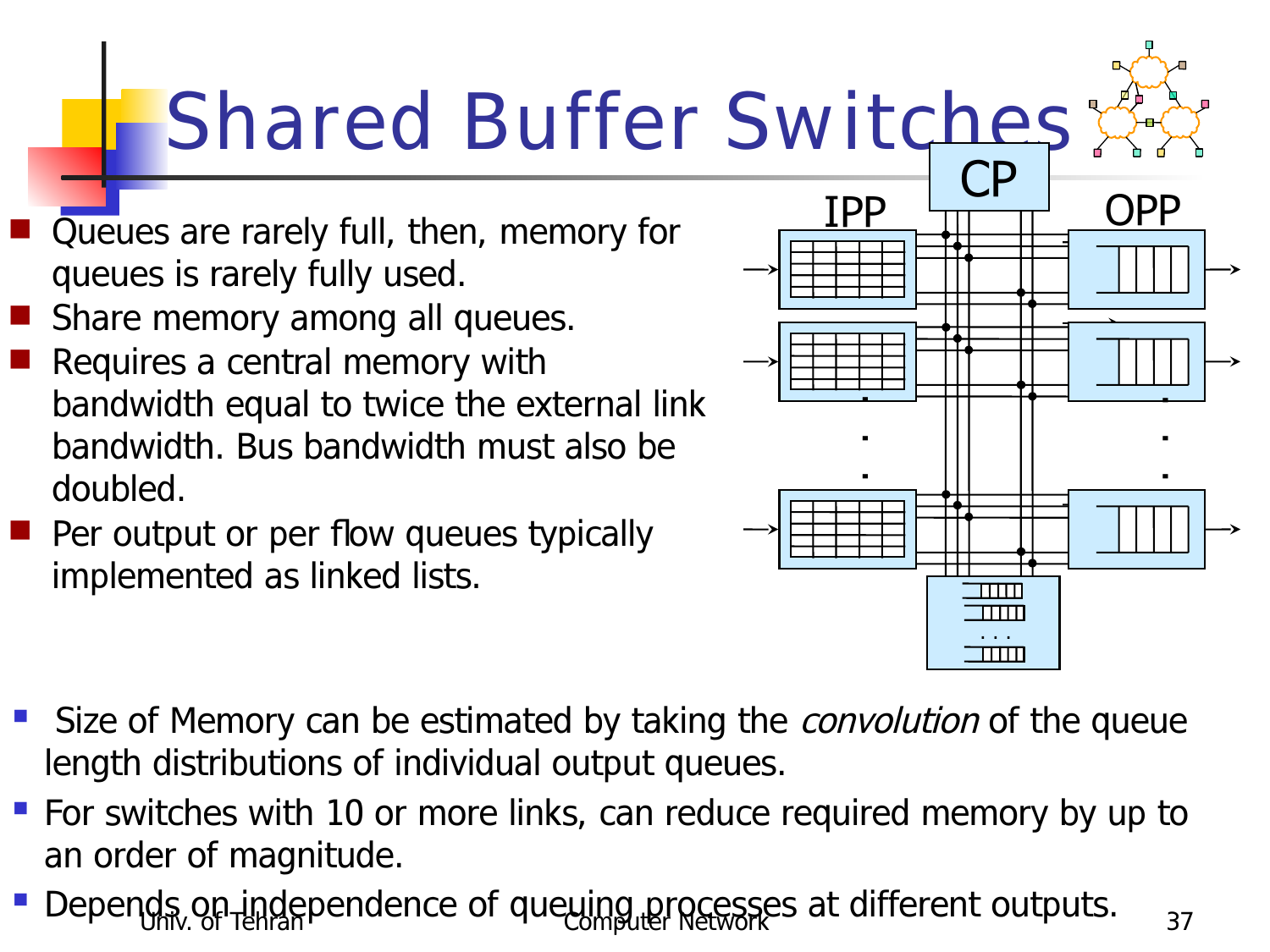

# Shared Buffer Switches
CP
OPP
IPP

.  .  .
.  .  .

. . .

Queues are rarely full, then, memory for queues is rarely fully used.
Share memory among all queues.
Requires a central memory with bandwidth equal to twice the external link bandwidth. Bus bandwidth must also be doubled.
Per output or per flow queues typically implemented as linked lists.
 Size of Memory can be estimated by taking the convolution of the queue length distributions of individual output queues.
For switches with 10 or more links, can reduce required memory by up to an order of magnitude.
Depends on independence of queuing processes at different outputs.
Univ. of Tehran
Computer Network
37